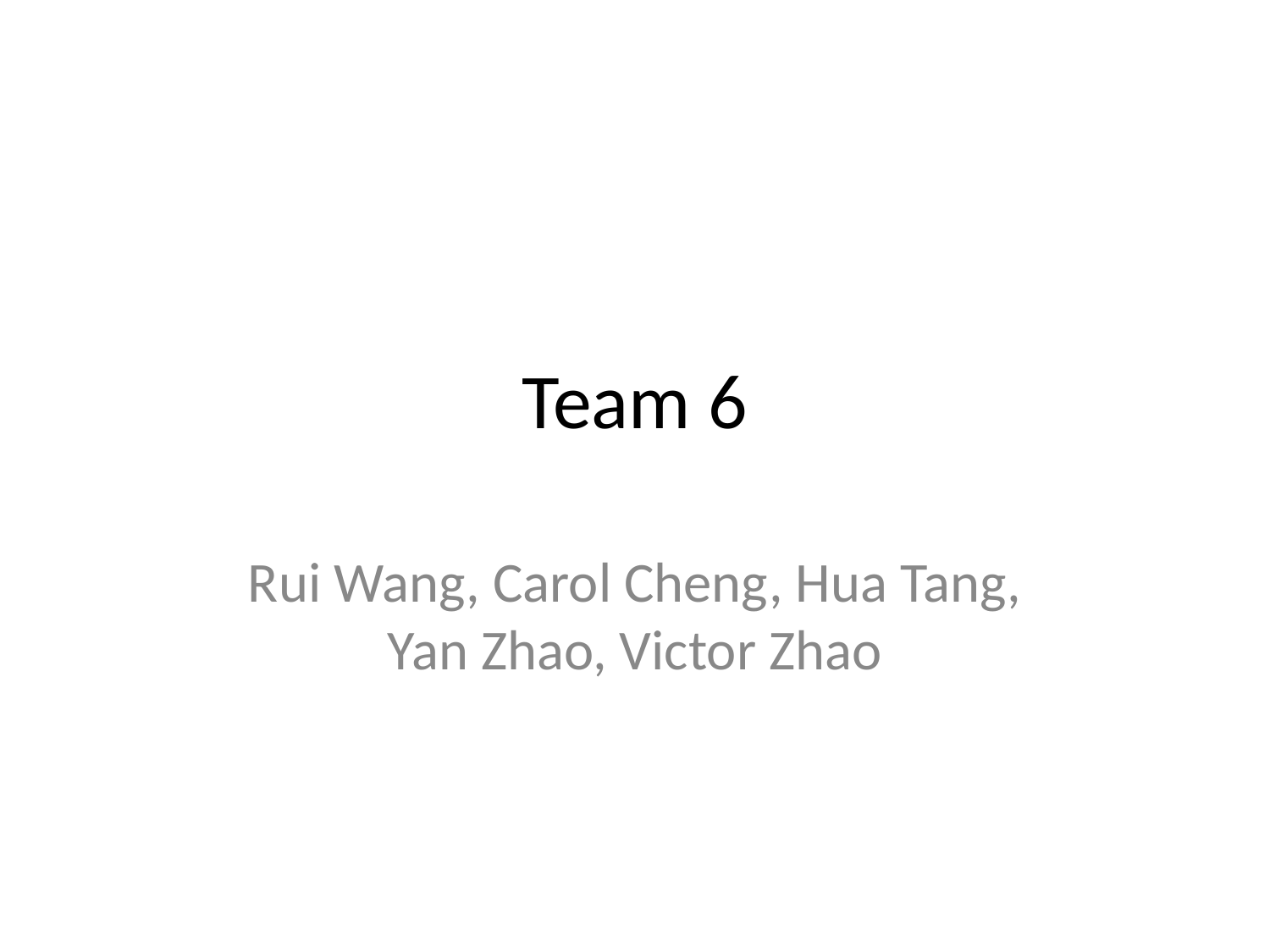

# Team 6
Rui Wang, Carol Cheng, Hua Tang, Yan Zhao, Victor Zhao